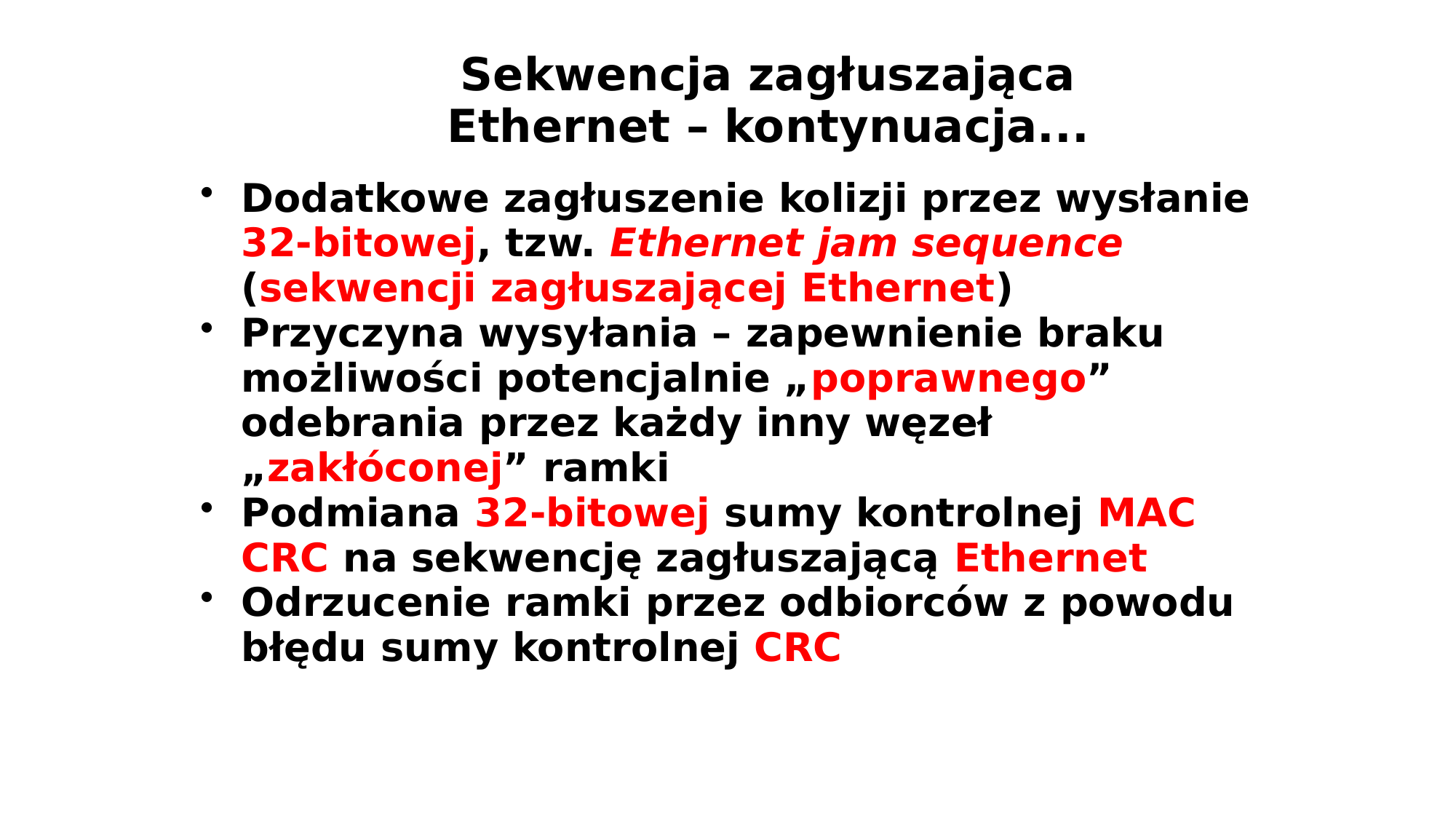

# Sekwencja zagłuszająca Ethernet – kontynuacja...
Dodatkowe zagłuszenie kolizji przez wysłanie 32-bitowej, tzw. Ethernet jam sequence (sekwencji zagłuszającej Ethernet)‏
Przyczyna wysyłania – zapewnienie braku możliwości potencjalnie „poprawnego” odebrania przez każdy inny węzeł „zakłóconej” ramki
Podmiana 32-bitowej sumy kontrolnej MAC CRC na sekwencję zagłuszającą Ethernet
Odrzucenie ramki przez odbiorców z powodu błędu sumy kontrolnej CRC